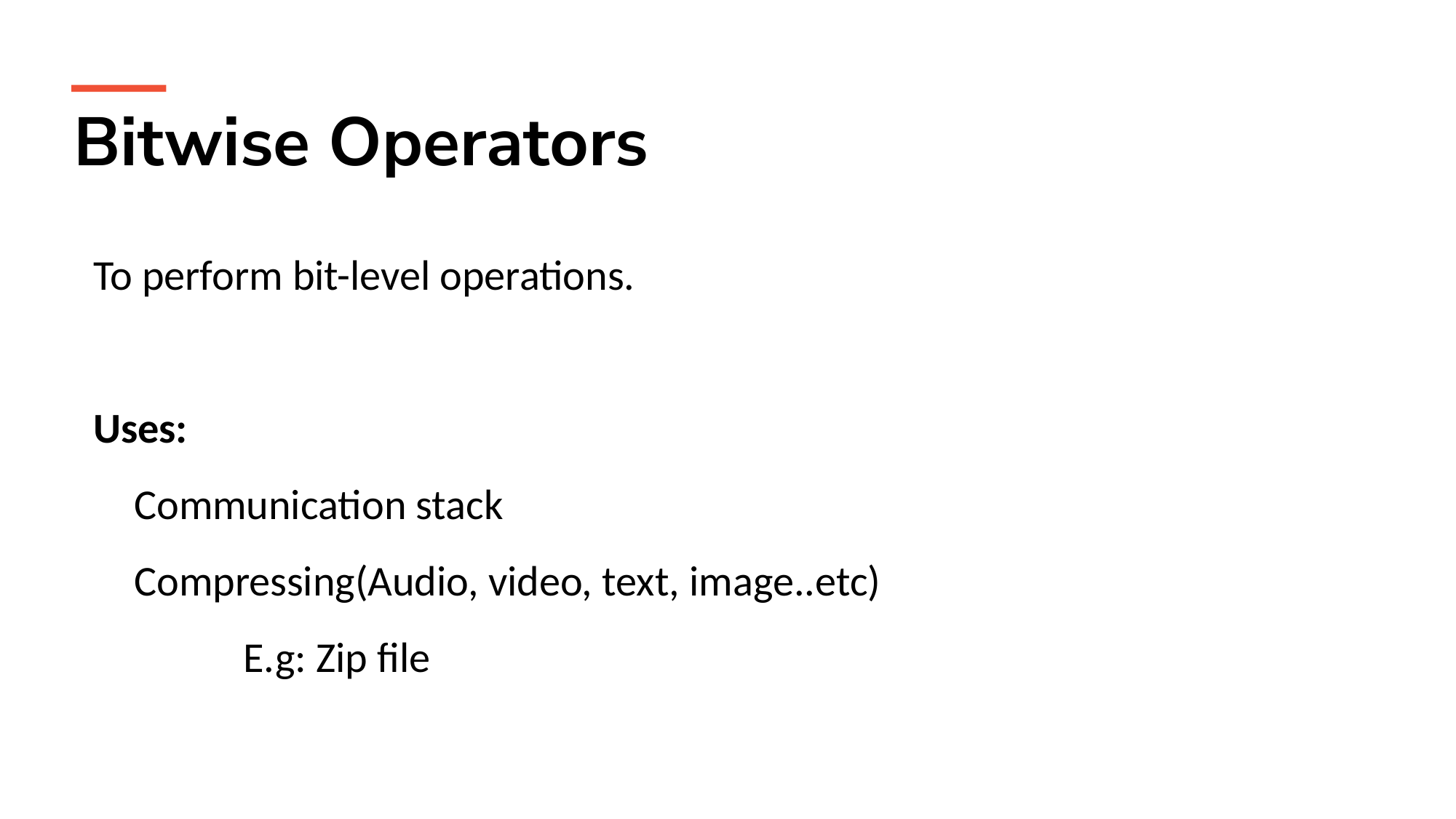

Bitwise Operators
To perform bit-level operations.

Uses:
	Communication stack
	Compressing(Audio, video, text, image..etc)
		E.g: Zip file